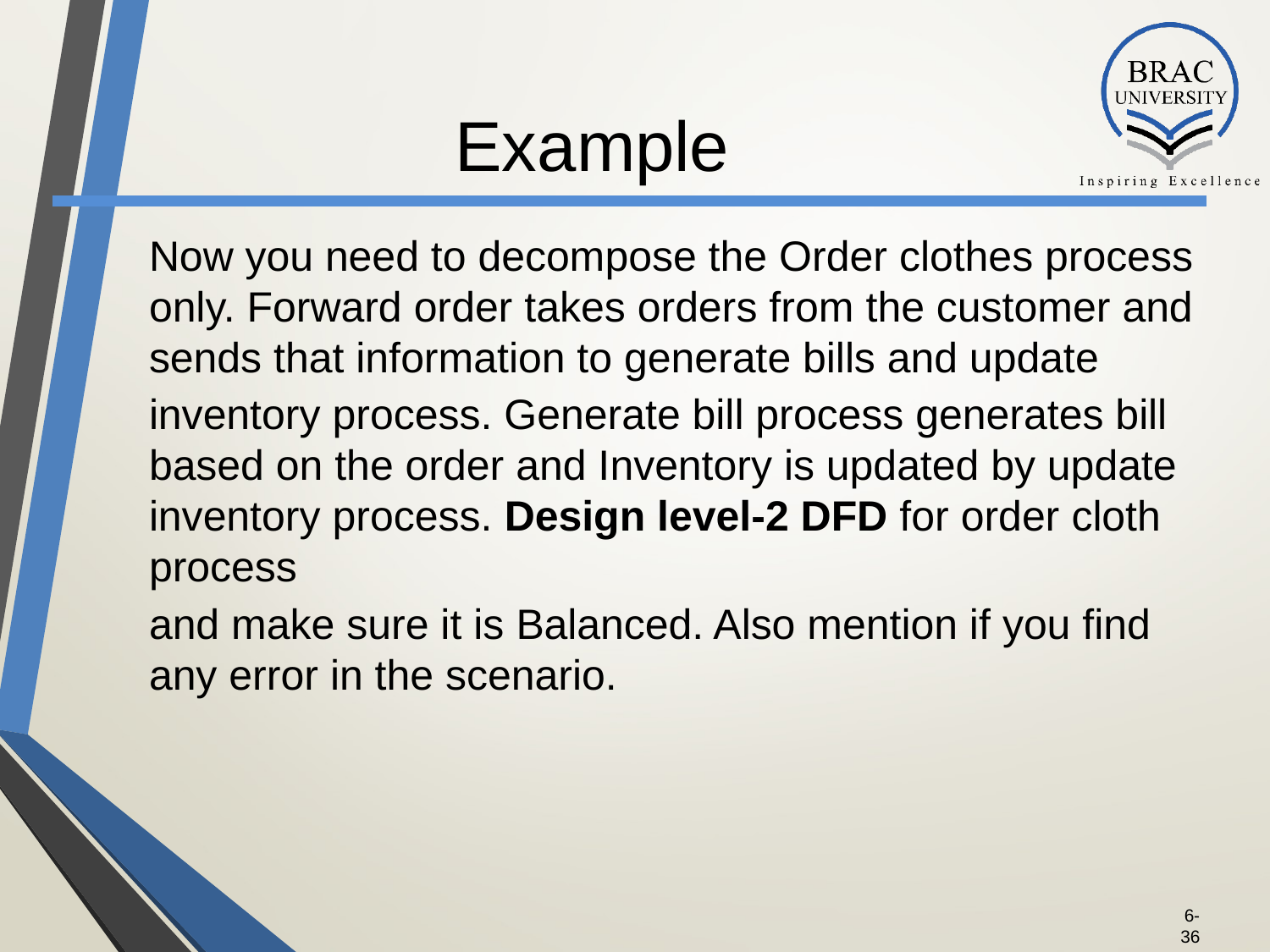

# Example
Now you need to decompose the Order clothes process only. Forward order takes orders from the customer and sends that information to generate bills and update
inventory process. Generate bill process generates bill based on the order and Inventory is updated by update inventory process. Design level-2 DFD for order cloth process
and make sure it is Balanced. Also mention if you find any error in the scenario.

6-36